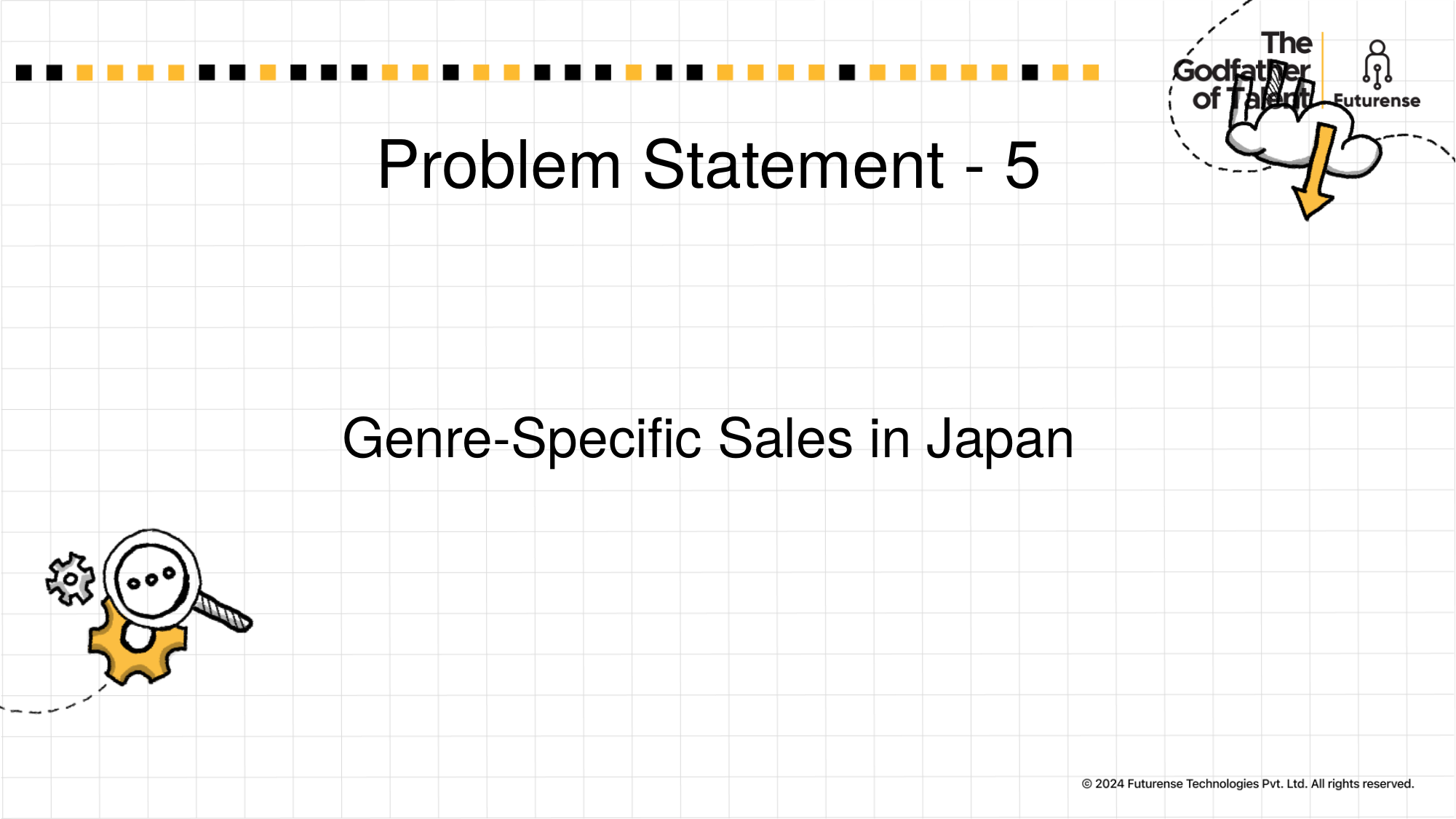

# Problem Statement - 5
Genre-Specific Sales in Japan